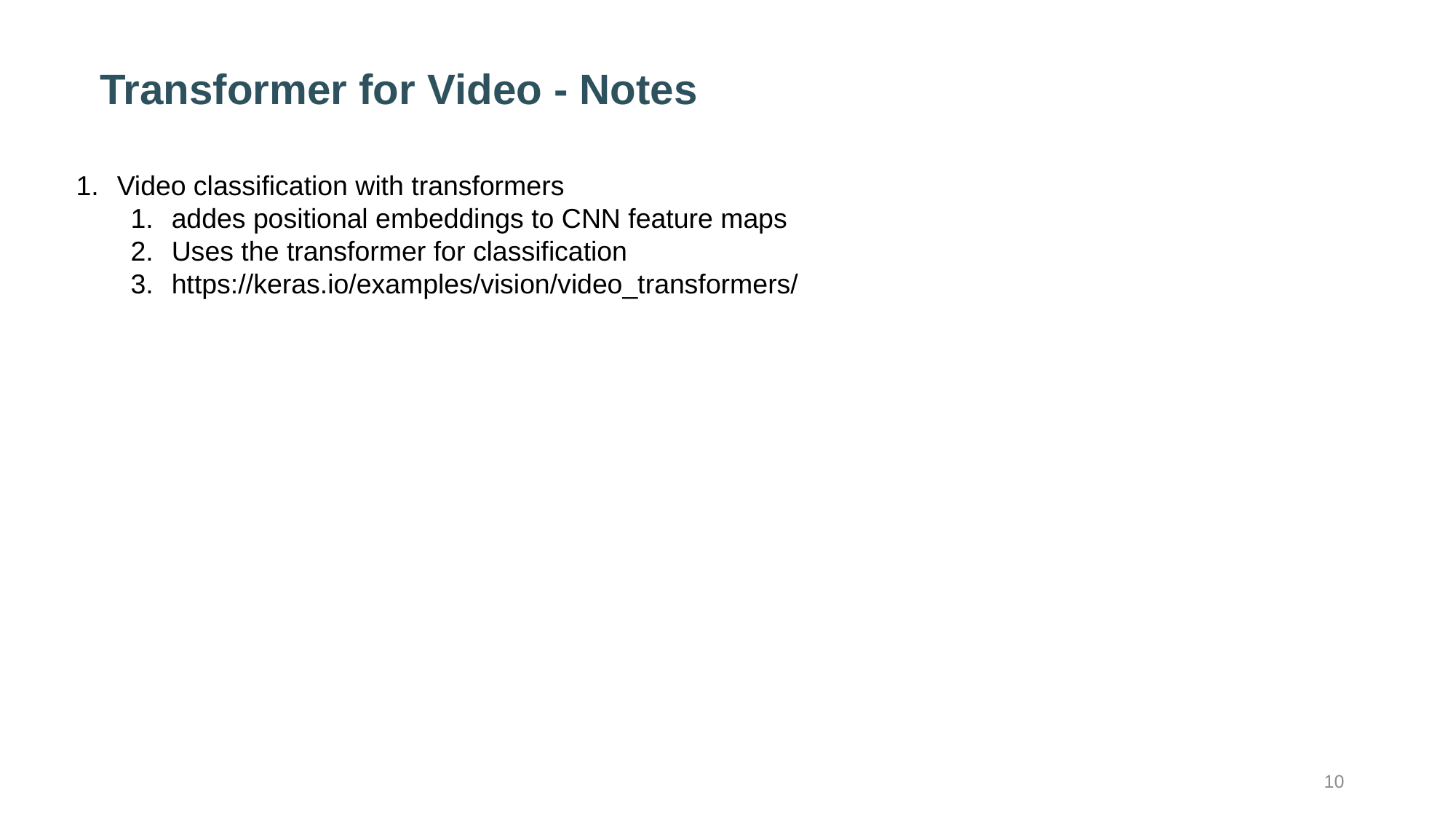

# Transformer for Video - Notes
Video classification with transformers
addes positional embeddings to CNN feature maps
Uses the transformer for classification
https://keras.io/examples/vision/video_transformers/
10